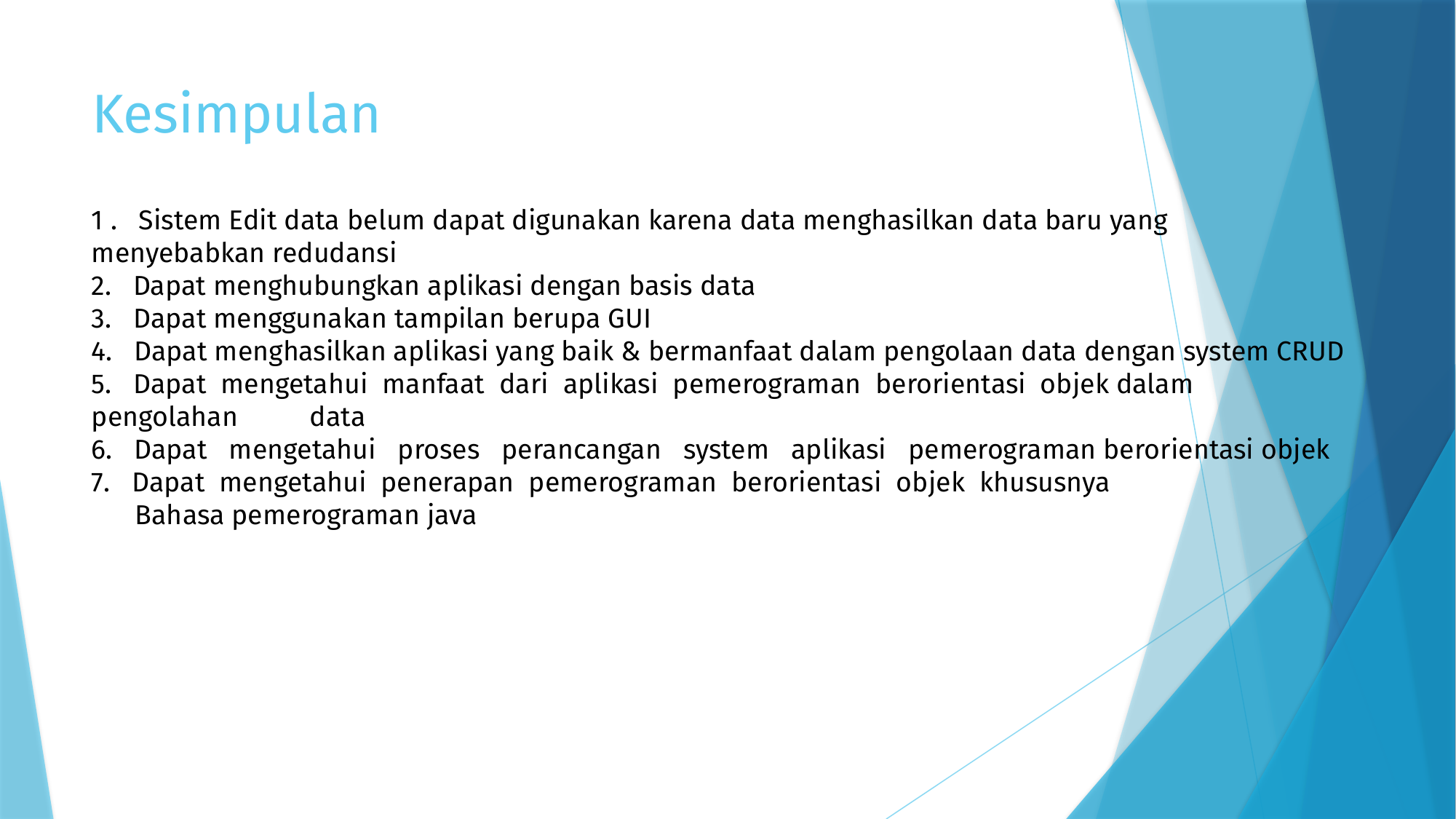

# Kesimpulan
1 .   Sistem Edit data belum dapat digunakan karena data menghasilkan data baru yang menyebabkan redudansi
2.   Dapat menghubungkan aplikasi dengan basis data
3.   Dapat menggunakan tampilan berupa GUI
4.   Dapat menghasilkan aplikasi yang baik & bermanfaat dalam pengolaan data dengan system CRUD
5.   Dapat  mengetahui  manfaat  dari  aplikasi  pemerograman  berorientasi  objek dalam pengolahan      	data
6.   Dapat   mengetahui   proses   perancangan   system   aplikasi   pemerograman berorientasi objek
7.   Dapat  mengetahui  penerapan  pemerograman  berorientasi  objek  khususnya
      Bahasa pemerograman java